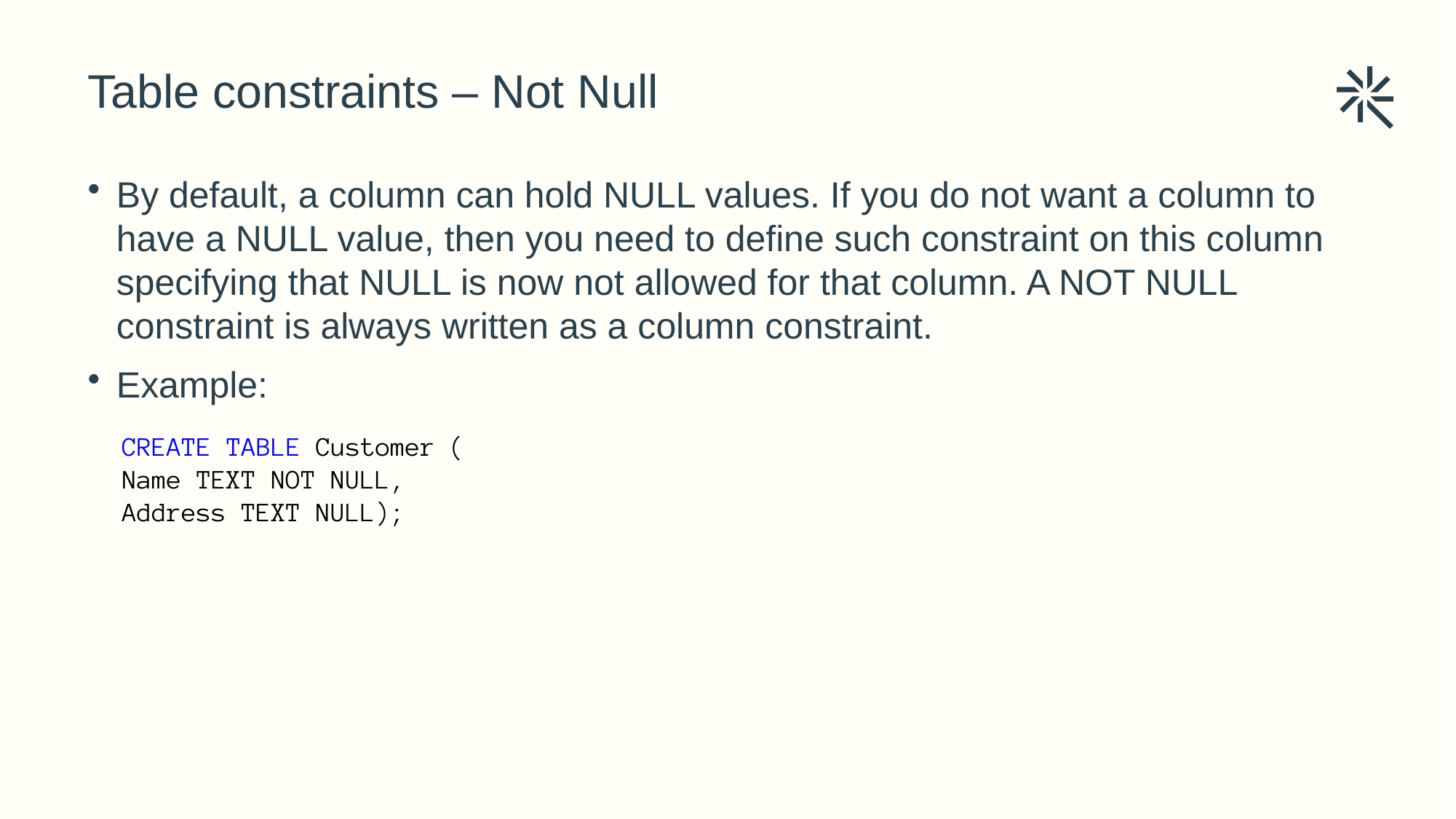

# Table constraints – Not Null
By default, a column can hold NULL values. If you do not want a column to have a NULL value, then you need to define such constraint on this column specifying that NULL is now not allowed for that column. A NOT NULL constraint is always written as a column constraint.
Example:
CREATE TABLE Customer (
Name TEXT NOT NULL,
Address TEXT NULL);